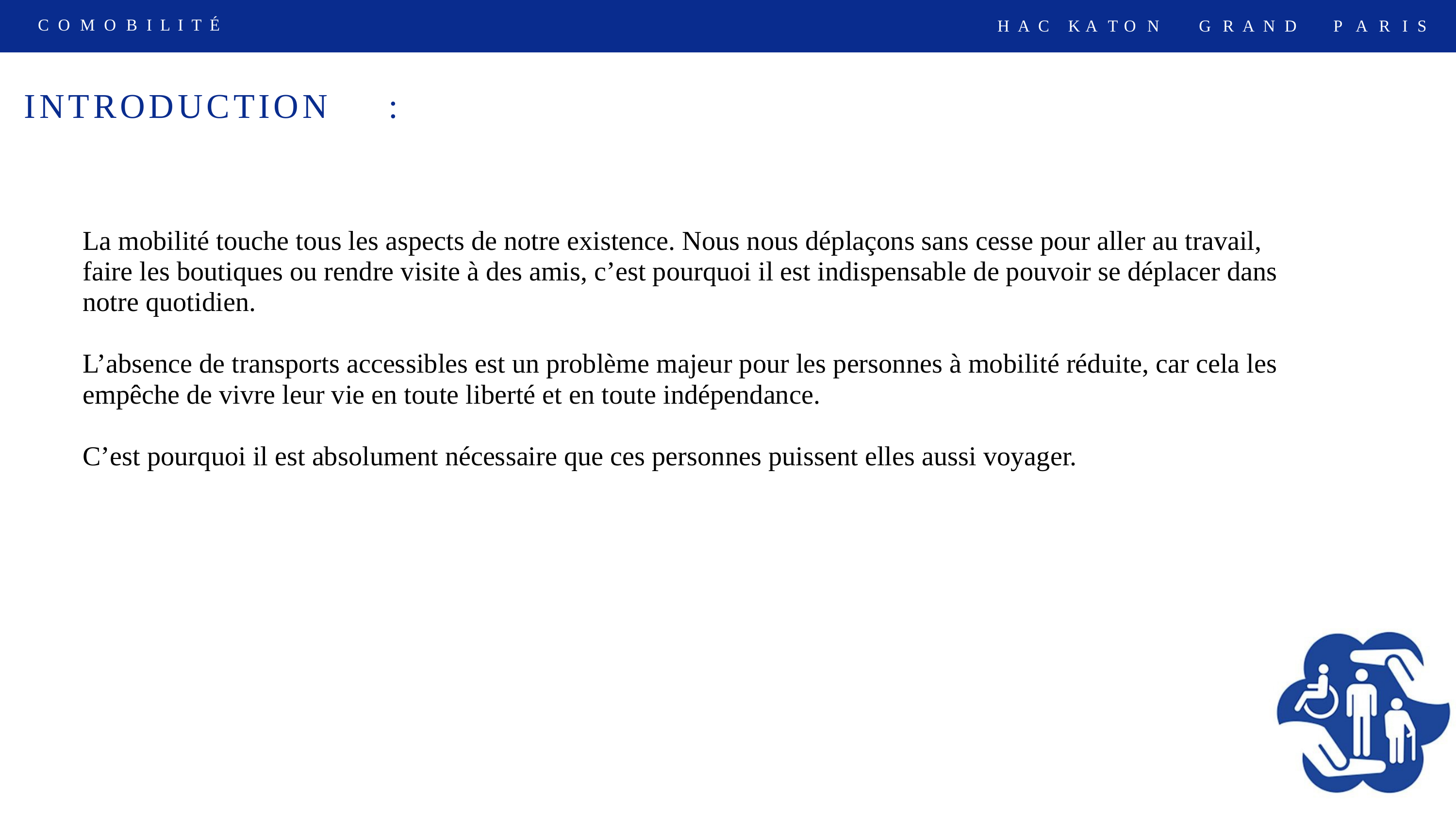

C  O  M  O  B  I L I T É
H  A  C
K A  T O  N
G
R  A  N  D
P
A
R
I
S
INTRODUCTION
:

La mobilité touche tous les aspects de notre existence. Nous nous déplaçons sans cesse pour aller au travail, faire les boutiques ou rendre visite à des amis, c’est pourquoi il est indispensable de pouvoir se déplacer dans notre quotidien.

L’absence de transports accessibles est un problème majeur pour les personnes à mobilité réduite, car cela les empêche de vivre leur vie en toute liberté et en toute indépendance.

C’est pourquoi il est absolument nécessaire que ces personnes puissent elles aussi voyager.